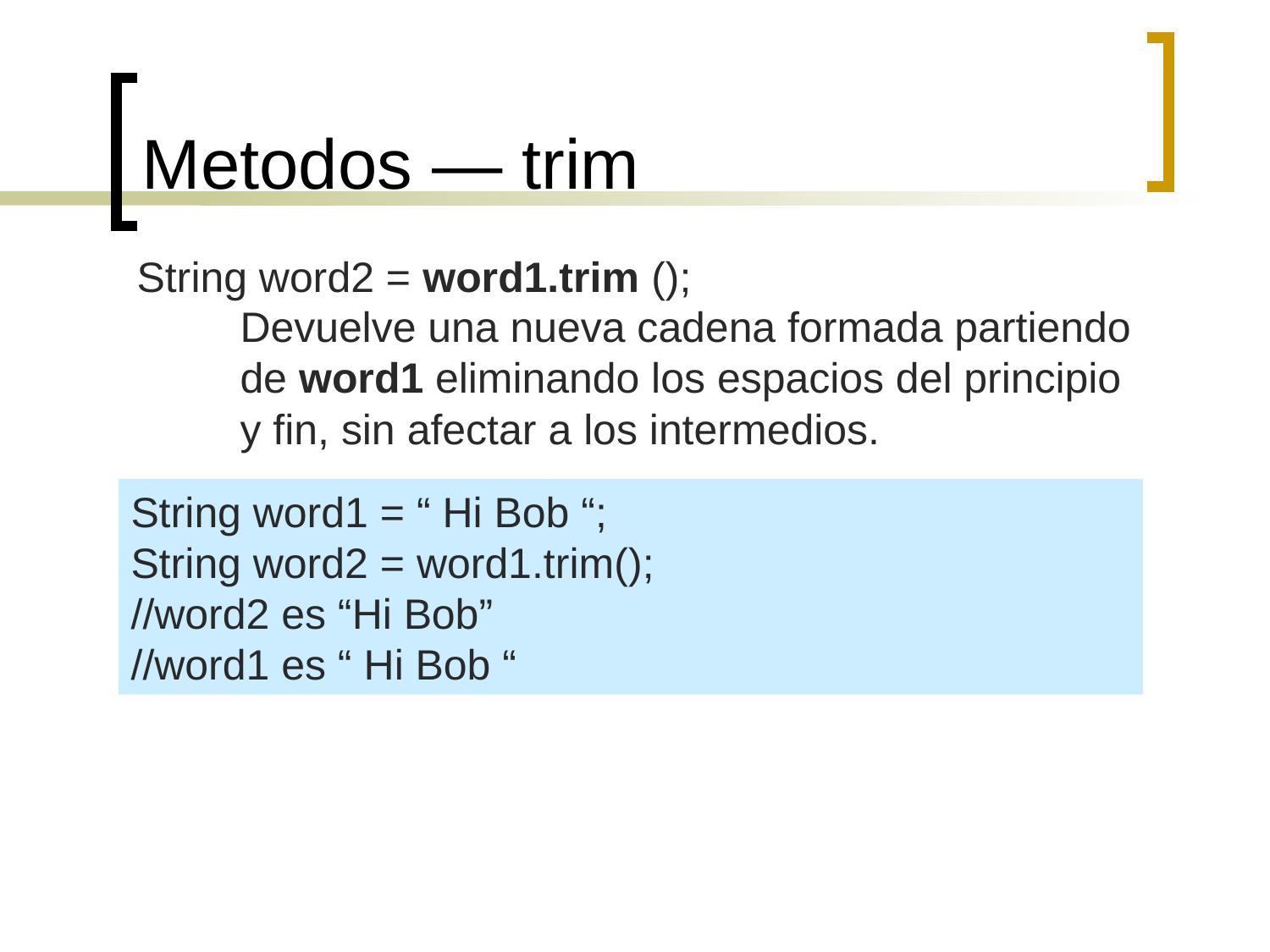

# Metodos — trim
String word2 = word1.trim ();
	Devuelve una nueva cadena formada partiendo de word1 eliminando los espacios del principio y fin, sin afectar a los intermedios.

String word1 = “ Hi Bob “;
String word2 = word1.trim();
//word2 es “Hi Bob”
//word1 es “ Hi Bob “